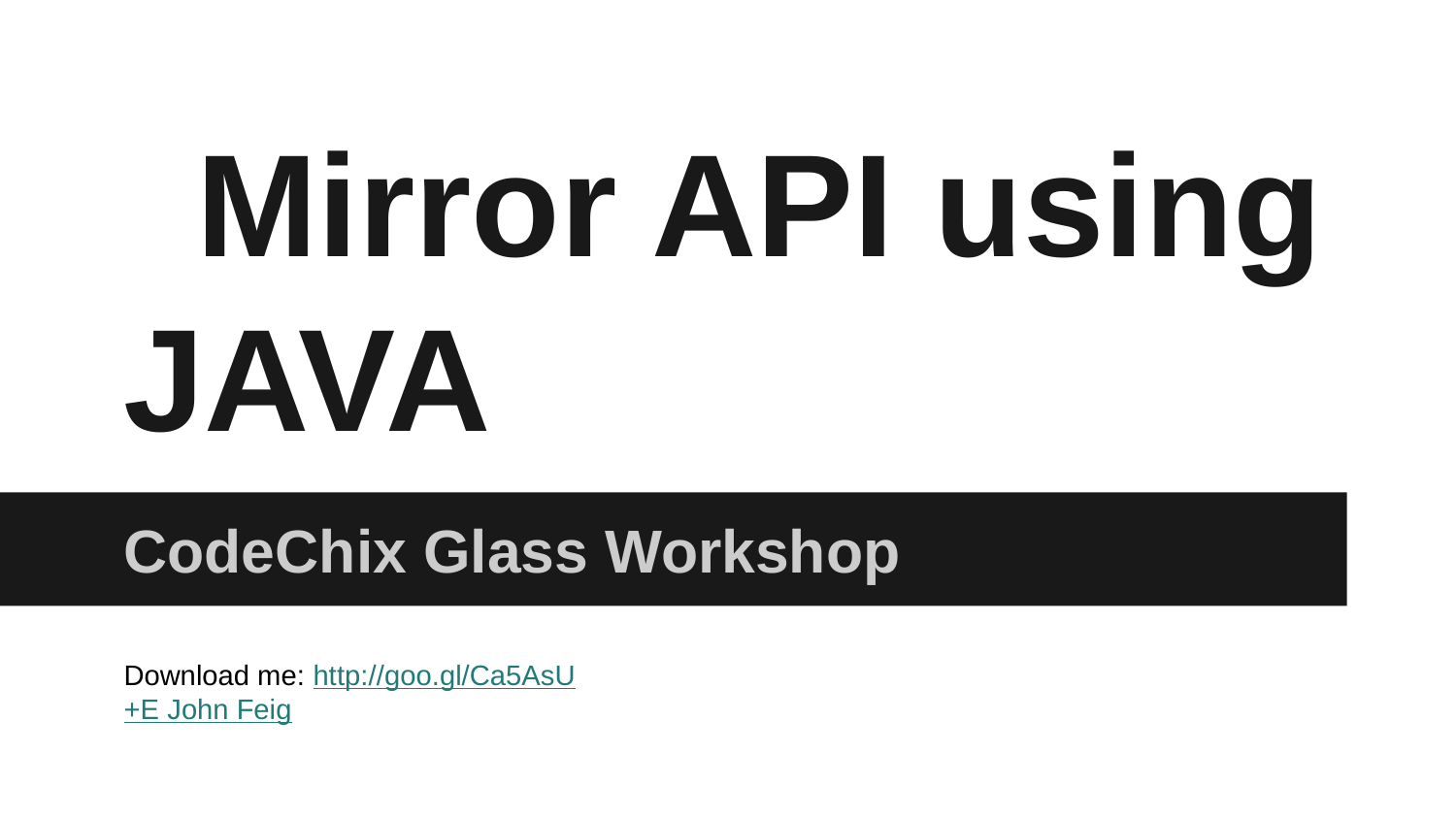

# Mirror API using JAVA
CodeChix Glass Workshop
Download me: http://goo.gl/Ca5AsU
+E John Feig